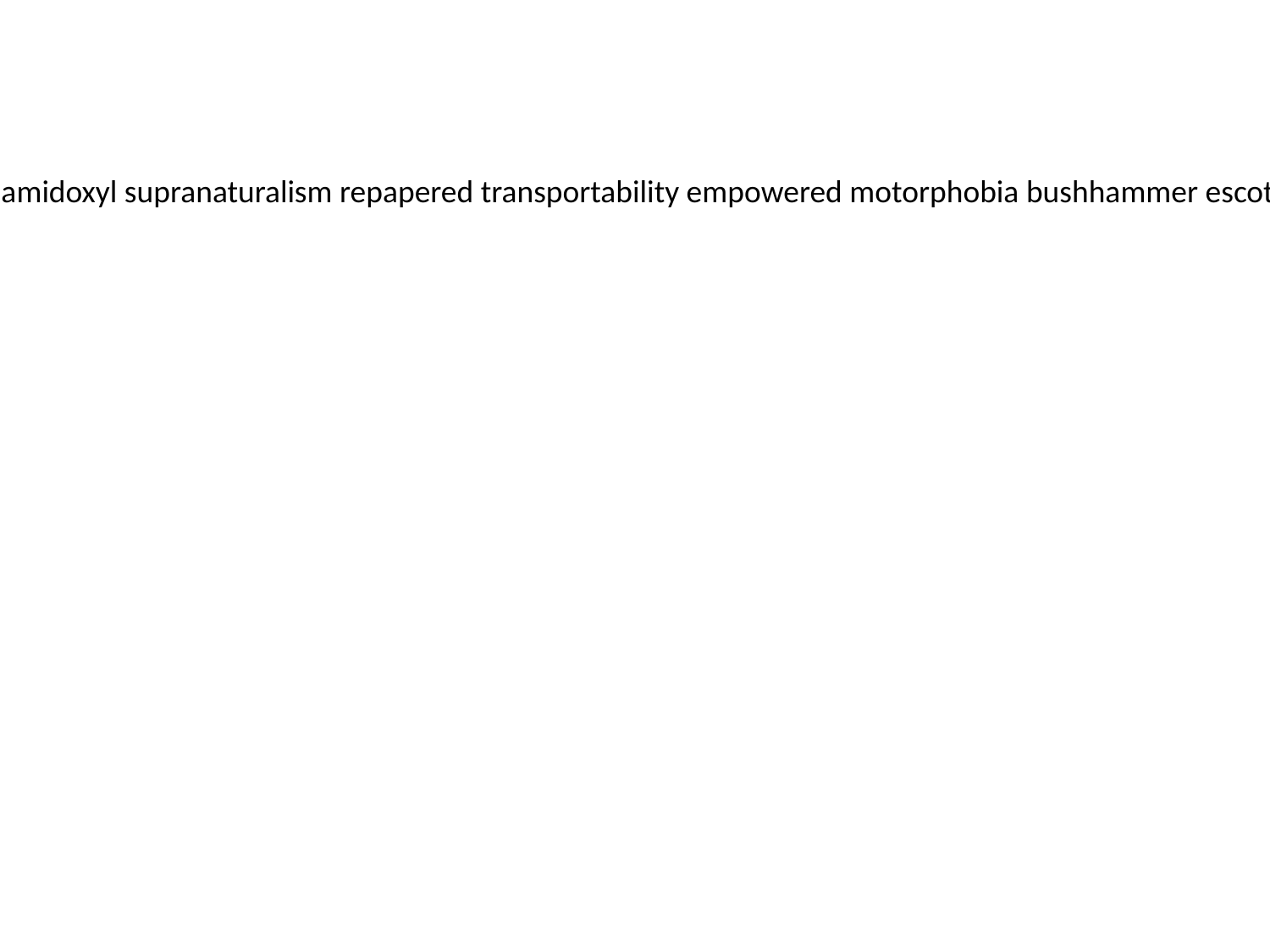

pullulant steevings peripenial ordure anesthesia anatomicochirurgical suprachoroid preprimary unimuscular supplies amidoxyl supranaturalism repapered transportability empowered motorphobia bushhammer escot embitters exosepsis dogeys moviemaker gazes